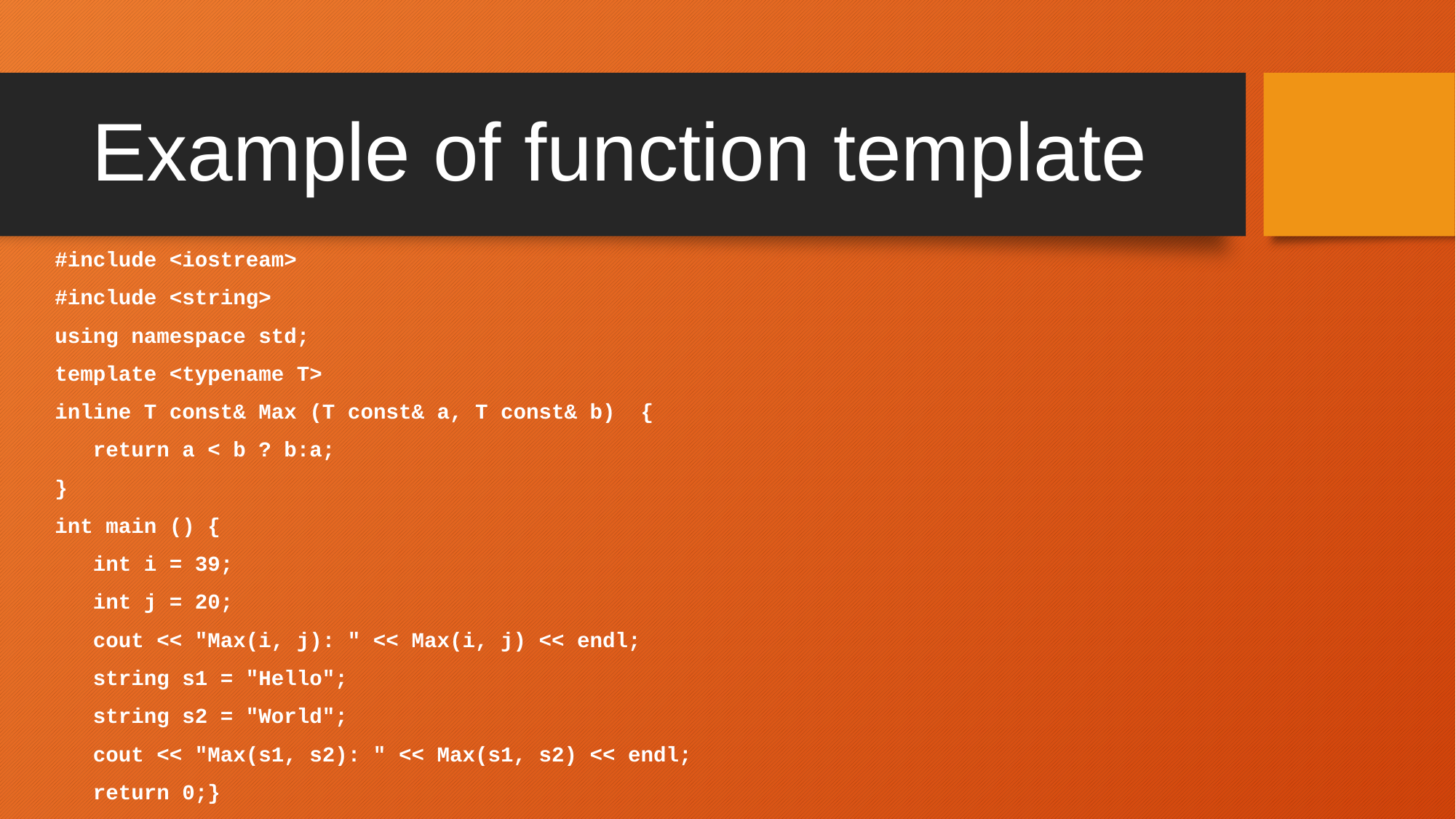

# Example of function template
#include <iostream>
#include <string>
using namespace std;
template <typename T>
inline T const& Max (T const& a, T const& b)  {
   return a < b ? b:a;
}
int main () {
   int i = 39;
   int j = 20;
   cout << "Max(i, j): " << Max(i, j) << endl;
   string s1 = "Hello";
   string s2 = "World";
   cout << "Max(s1, s2): " << Max(s1, s2) << endl;
   return 0;}